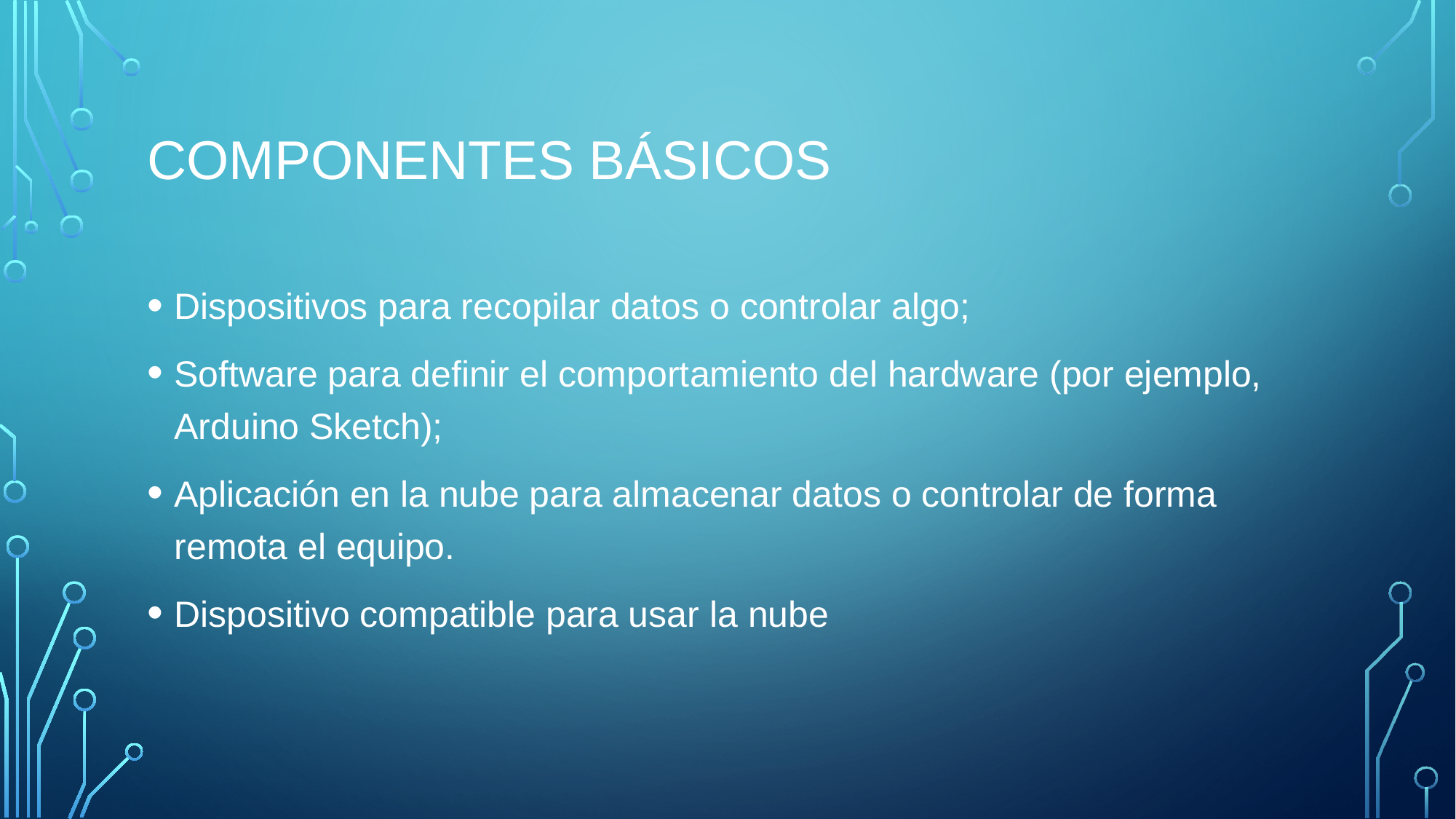

# Componentes básicos
Dispositivos para recopilar datos o controlar algo;
Software para definir el comportamiento del hardware (por ejemplo, Arduino Sketch);
Aplicación en la nube para almacenar datos o controlar de forma remota el equipo.
Dispositivo compatible para usar la nube